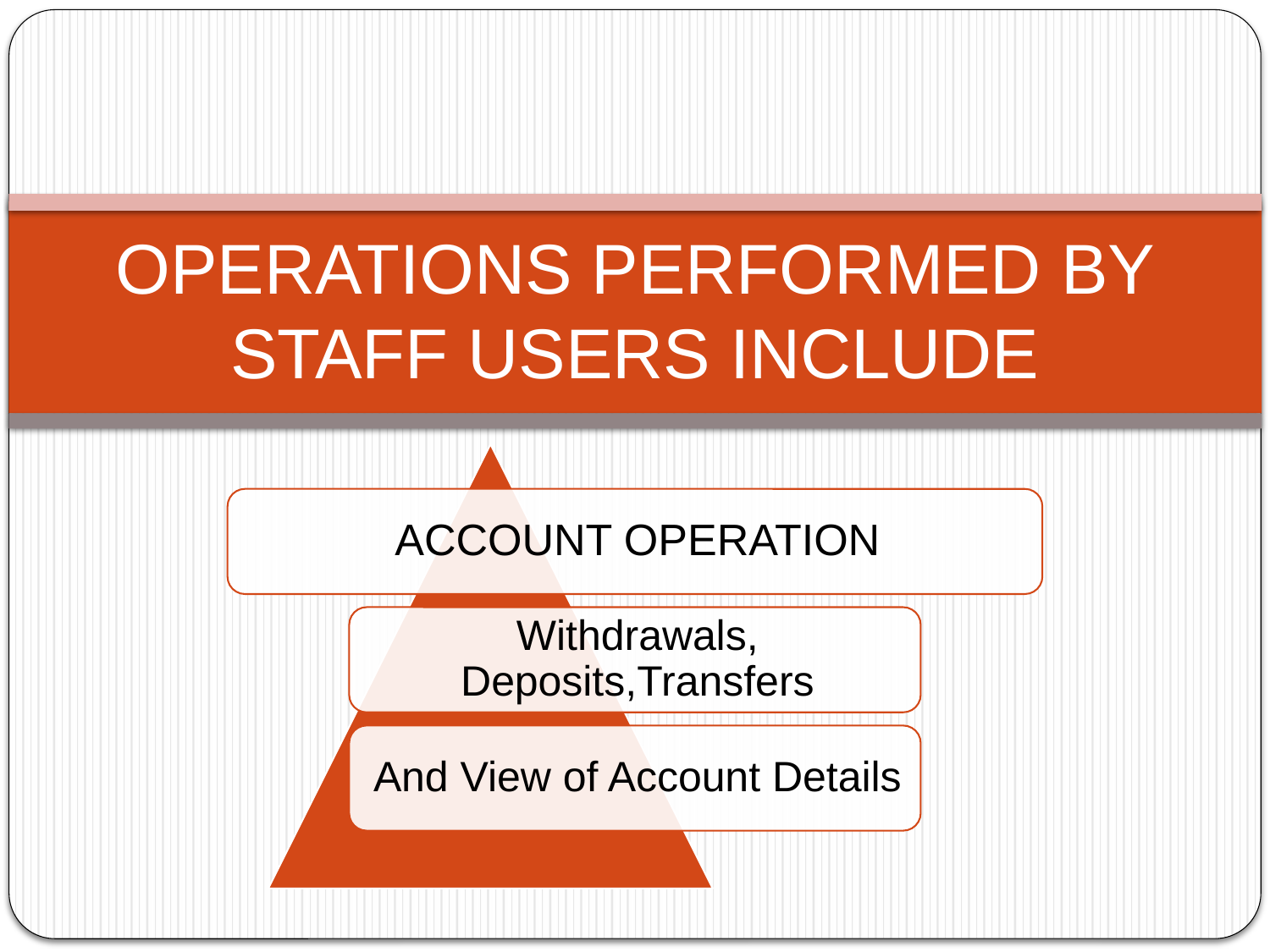

# OPERATIONS PERFORMED BY STAFF USERS INCLUDE
ACCOUNT OPERATION
Withdrawals, Deposits,Transfers
And View of Account Details